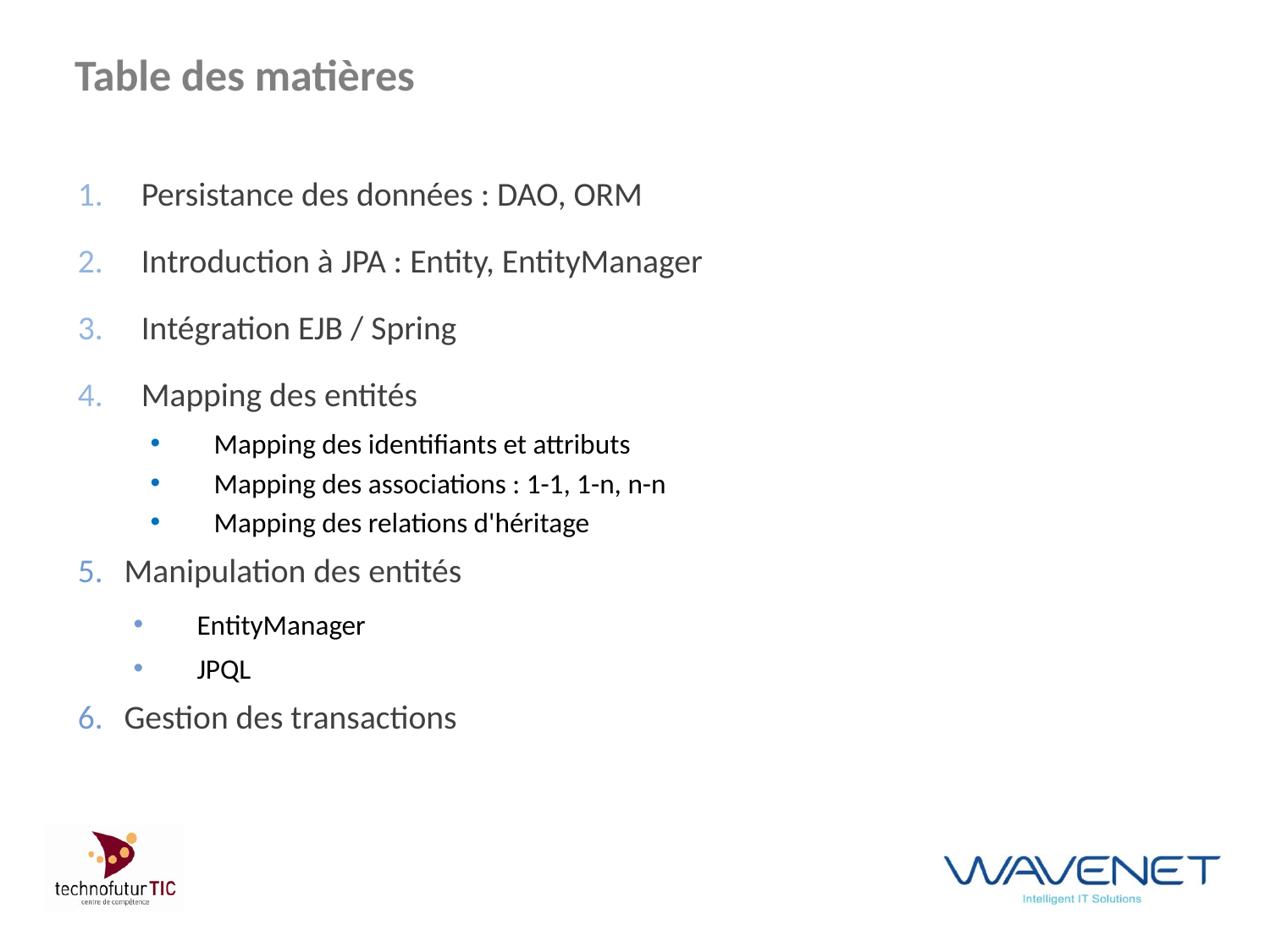

# Table des matières
Persistance des données : DAO, ORM
Introduction à JPA : Entity, EntityManager
Intégration EJB / Spring
Mapping des entités
Mapping des identifiants et attributs
Mapping des associations : 1-1, 1-n, n-n
Mapping des relations d'héritage
Manipulation des entités
EntityManager
JPQL
Gestion des transactions